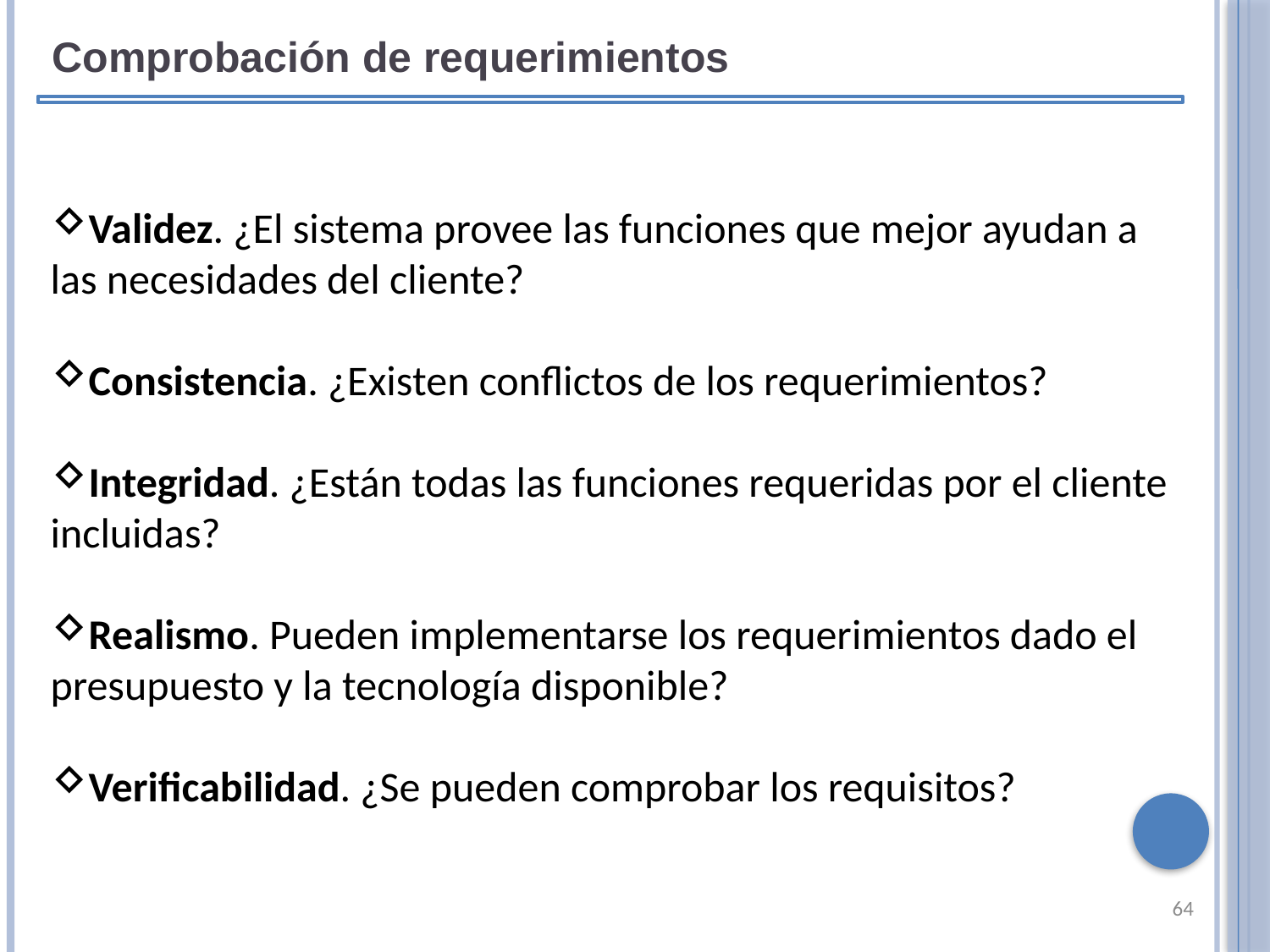

Comprobación de requerimientos

Validez. ¿El sistema provee las funciones que mejor ayudan a las necesidades del cliente?

Consistencia. ¿Existen conflictos de los requerimientos?

Integridad. ¿Están todas las funciones requeridas por el cliente incluidas?

Realismo. Pueden implementarse los requerimientos dado el presupuesto y la tecnología disponible?

Verificabilidad. ¿Se pueden comprobar los requisitos?
64